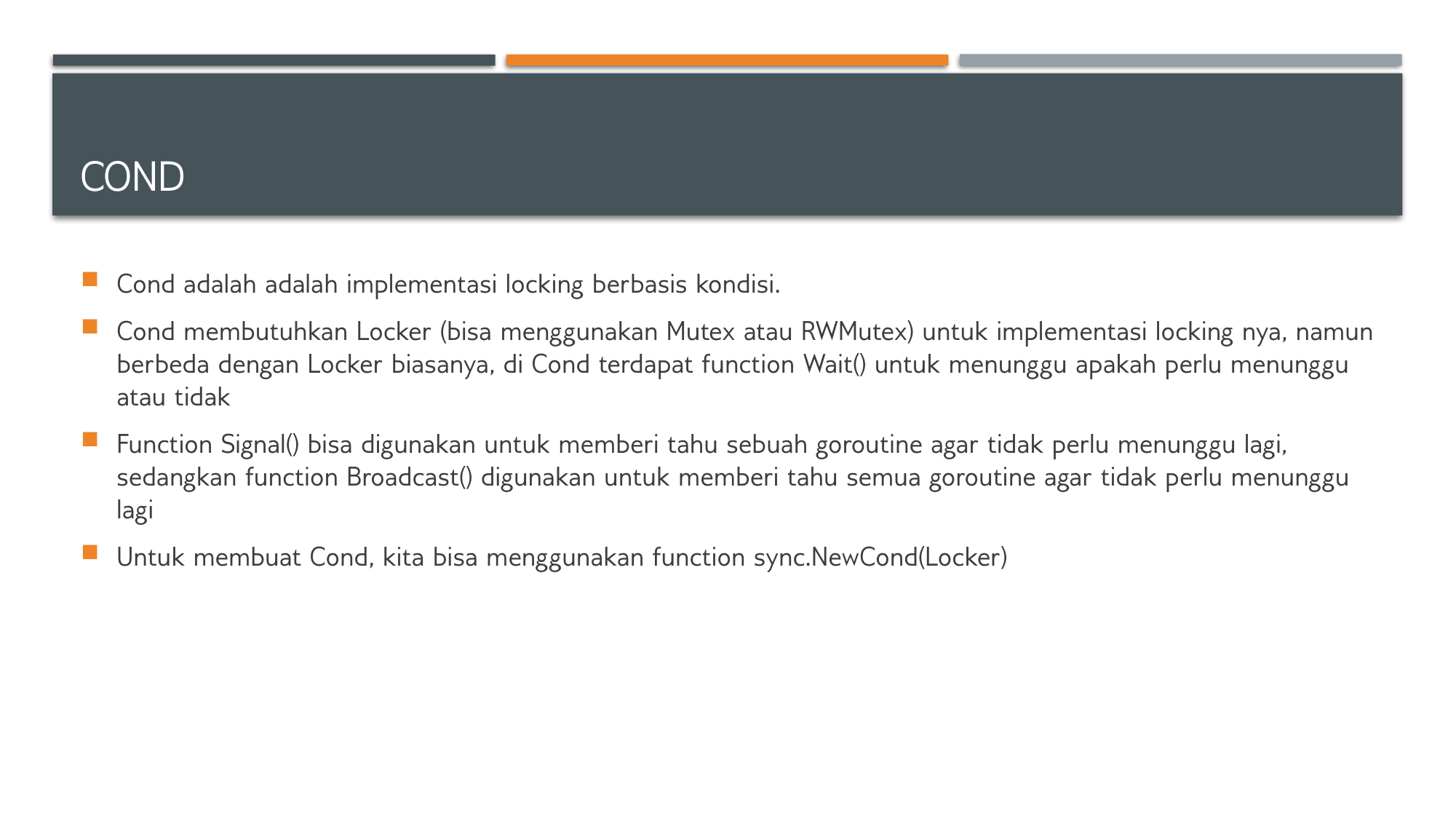

# Cond
Cond adalah adalah implementasi locking berbasis kondisi.
Cond membutuhkan Locker (bisa menggunakan Mutex atau RWMutex) untuk implementasi locking nya, namun berbeda dengan Locker biasanya, di Cond terdapat function Wait() untuk menunggu apakah perlu menunggu atau tidak
Function Signal() bisa digunakan untuk memberi tahu sebuah goroutine agar tidak perlu menunggu lagi, sedangkan function Broadcast() digunakan untuk memberi tahu semua goroutine agar tidak perlu menunggu lagi
Untuk membuat Cond, kita bisa menggunakan function sync.NewCond(Locker)